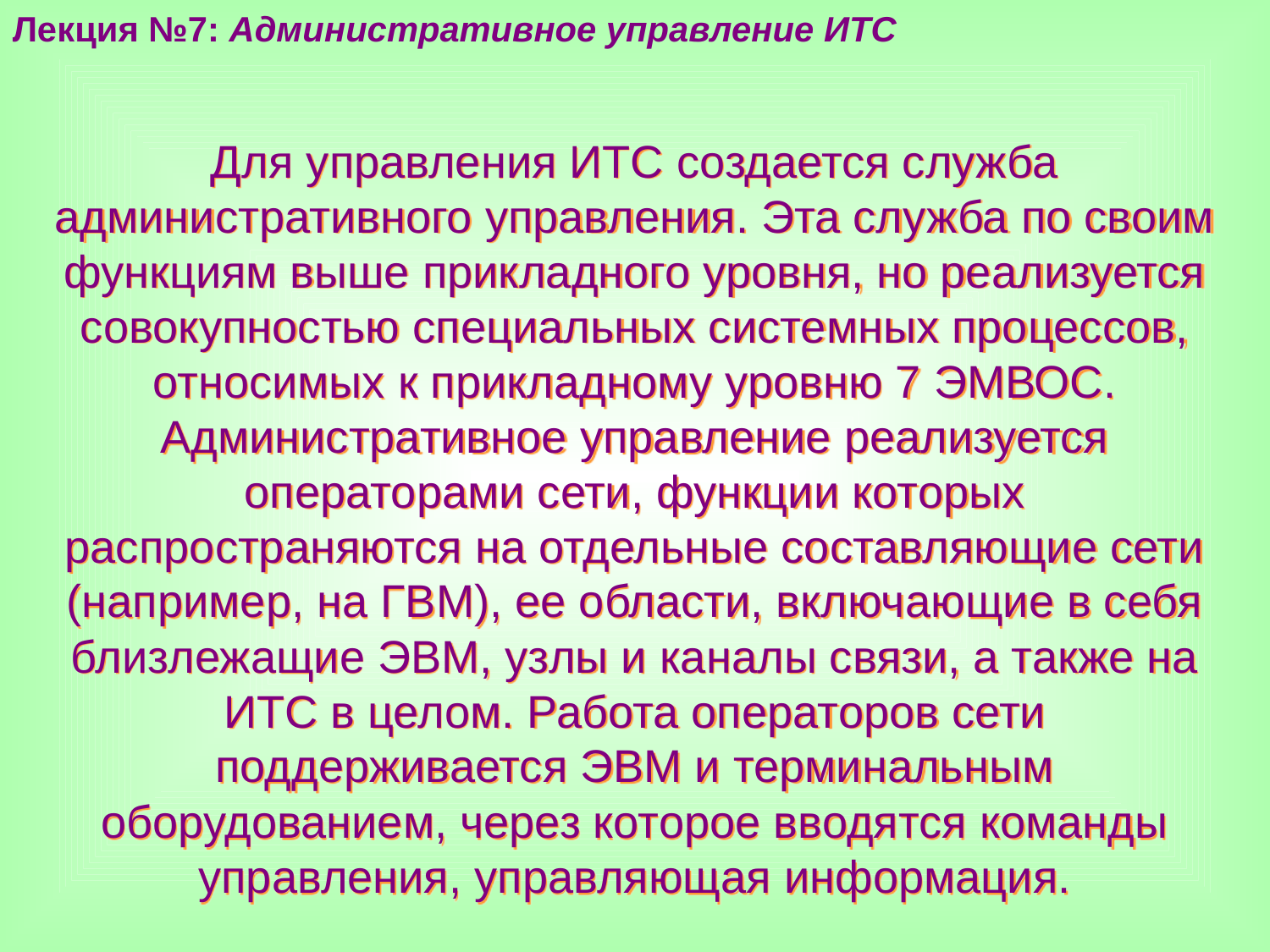

Лекция №7: Административное управление ИТС
Для управления ИТС создается служба административного управления. Эта служба по своим функциям выше прикладного уровня, но реализуется совокупностью специальных системных процессов, относимых к прикладному уровню 7 ЭМВОС. Административное управление реализуется операторами сети, функции которых распространяются на отдельные составляющие сети (например, на ГВМ), ее области, включающие в себя близлежащие ЭВМ, узлы и каналы связи, а также на ИТС в целом. Работа операторов сети поддерживается ЭВМ и терминальным оборудованием, через которое вводятся команды управления, управляющая информация.